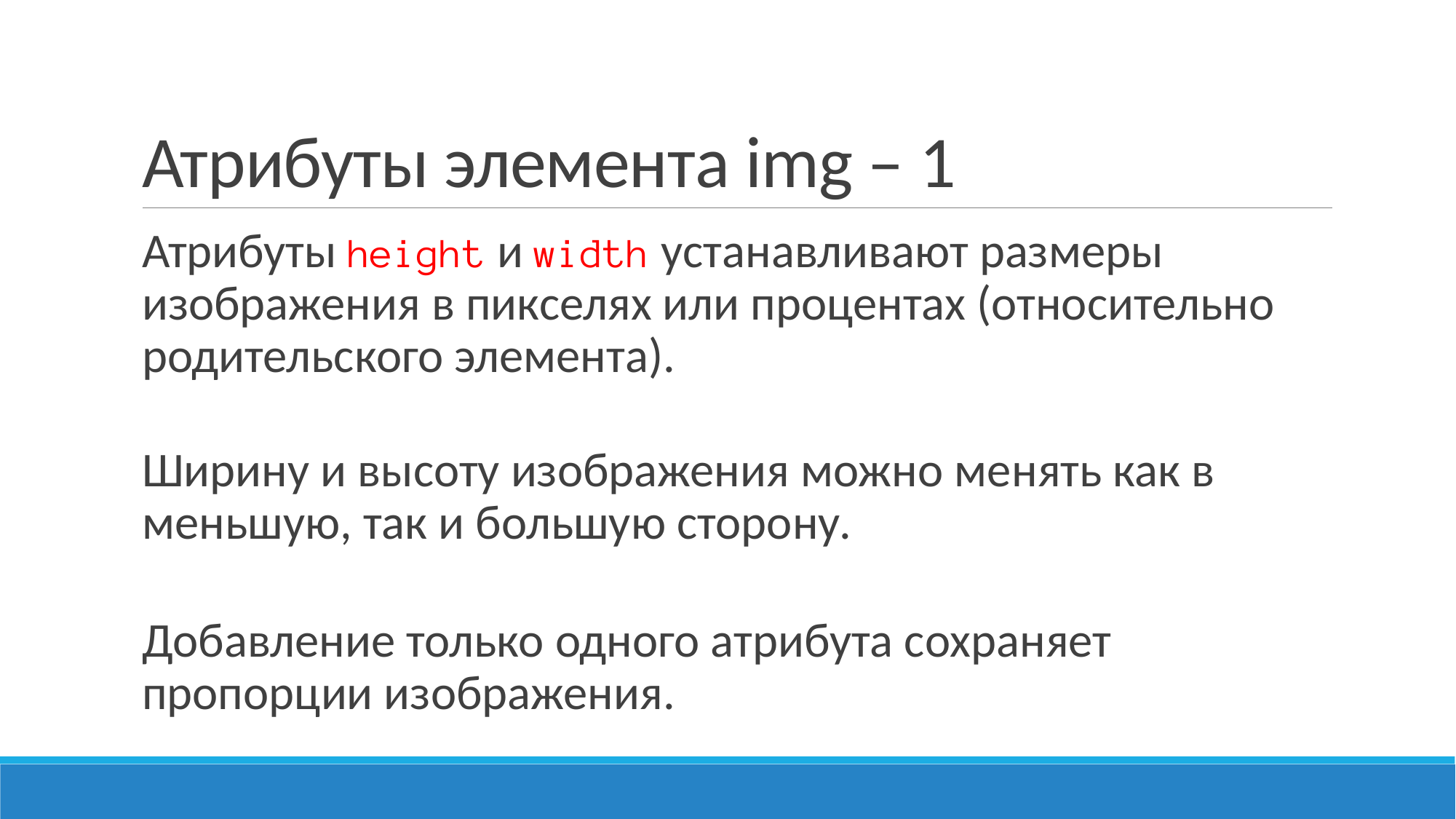

# Атрибуты элемента img – 1
Атрибуты height и width устанавливают размеры изображения в пикселях или процентах (относительно родительского элемента).

Ширину и высоту изображения можно менять как в меньшую, так и большую сторону.

Добавление только одного атрибута сохраняет пропорции изображения.